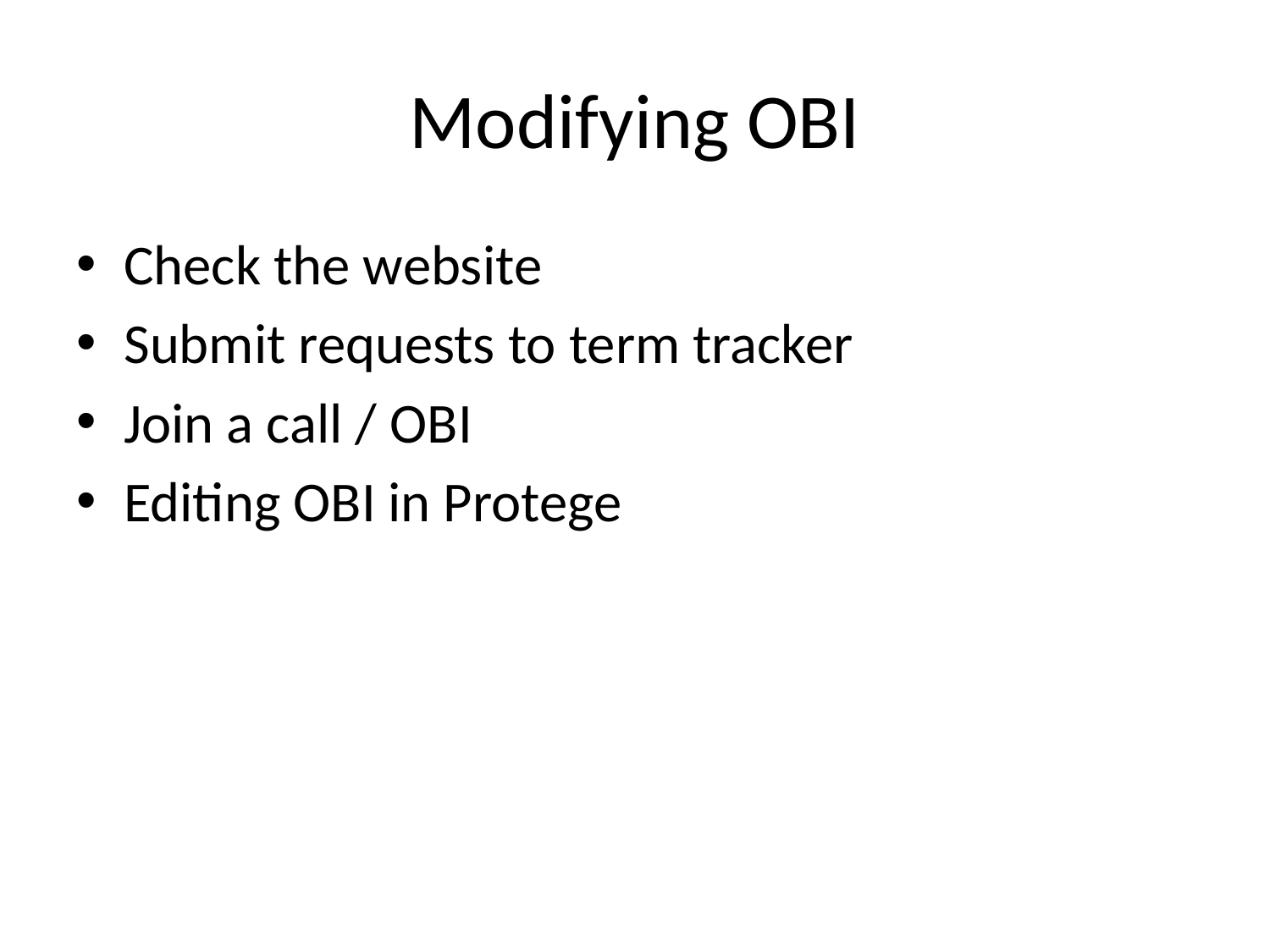

# Modifying OBI
Check the website
Submit requests to term tracker
Join a call / OBI
Editing OBI in Protege